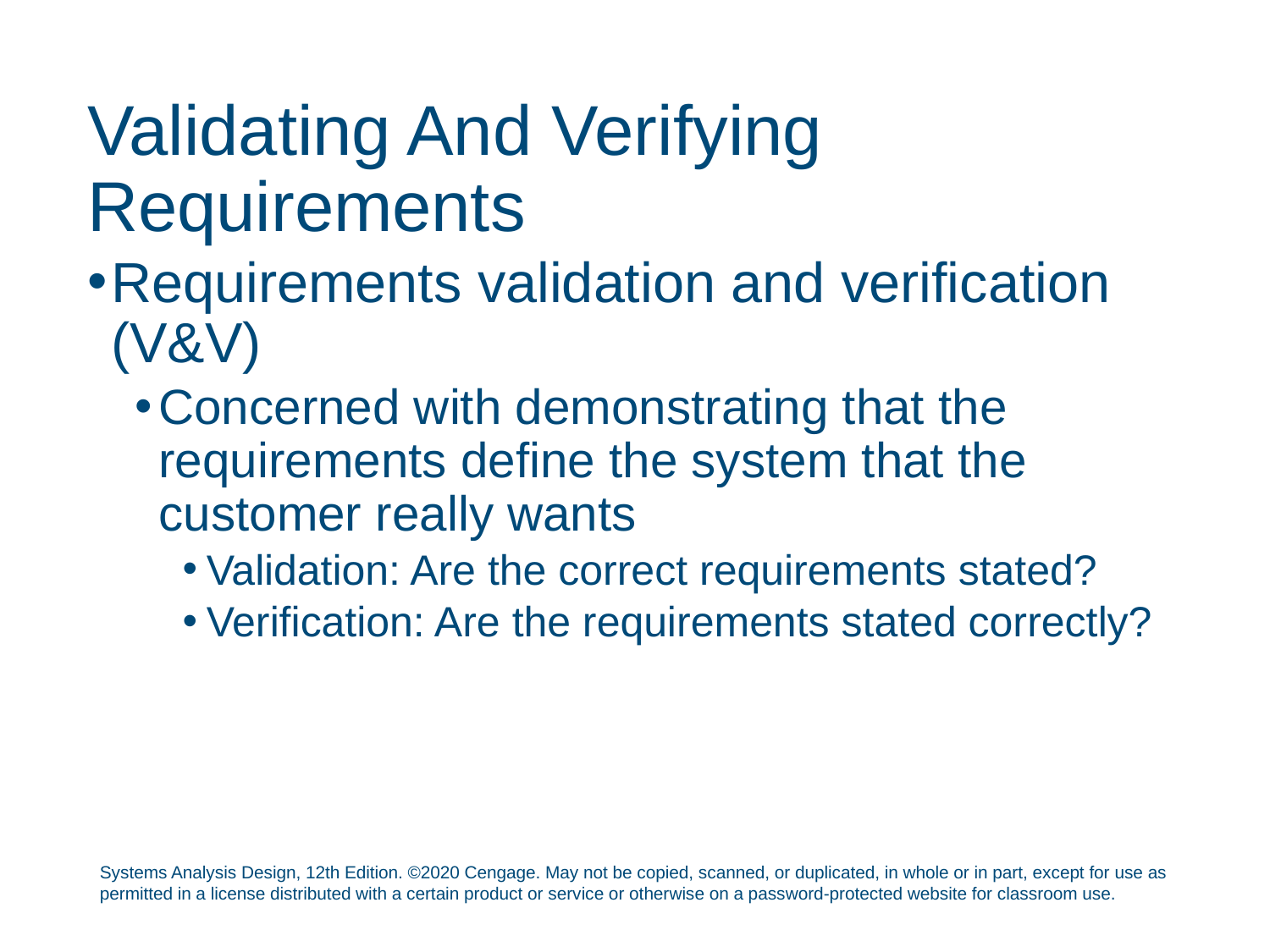

# Validating And Verifying Requirements
Requirements validation and verification (V&V)
Concerned with demonstrating that the requirements define the system that the customer really wants
Validation: Are the correct requirements stated?
Verification: Are the requirements stated correctly?
Systems Analysis Design, 12th Edition. ©2020 Cengage. May not be copied, scanned, or duplicated, in whole or in part, except for use as permitted in a license distributed with a certain product or service or otherwise on a password-protected website for classroom use.